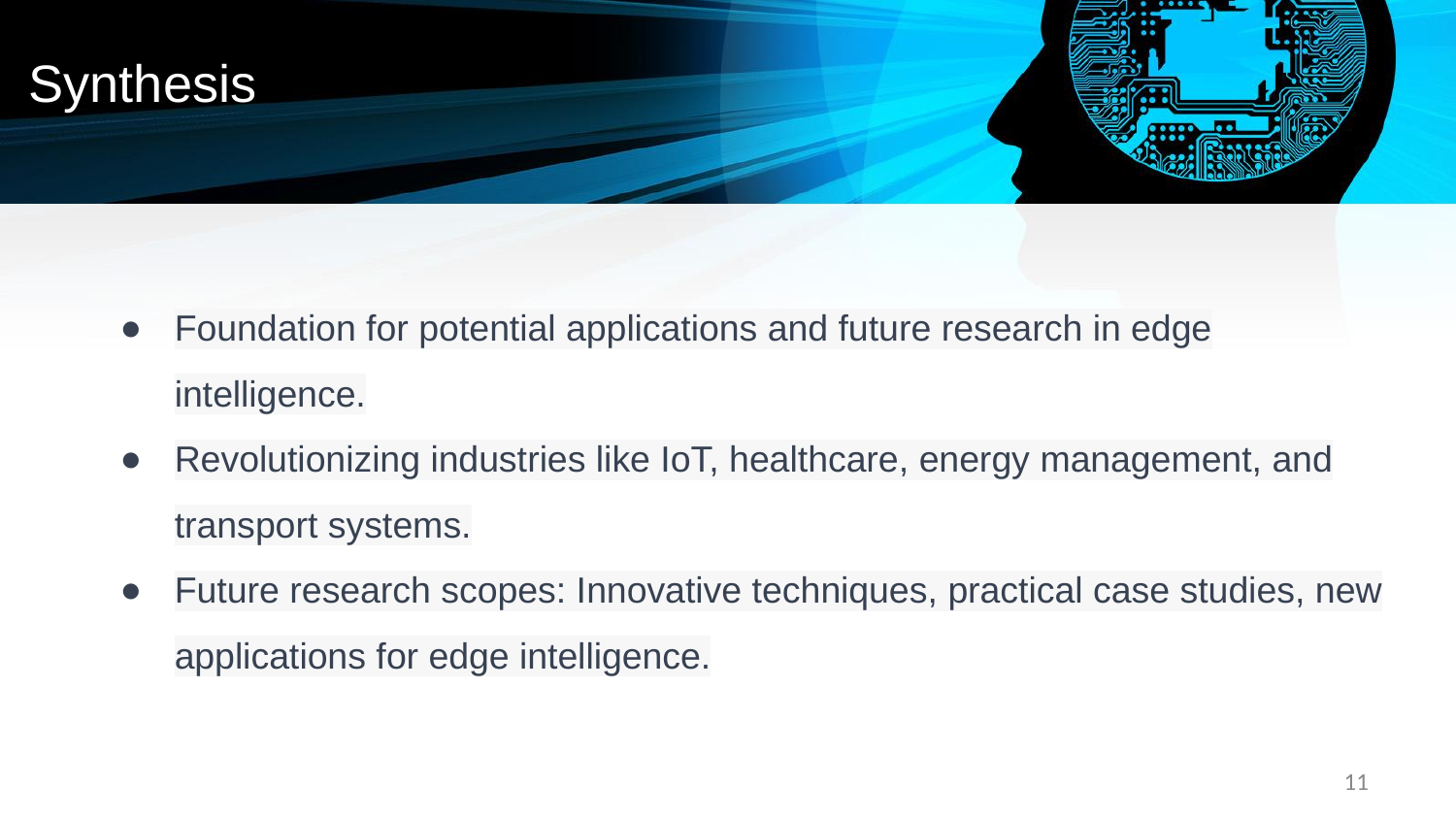

Synthesis

Foundation for potential applications and future research in edge intelligence.
Revolutionizing industries like IoT, healthcare, energy management, and transport systems.
Future research scopes: Innovative techniques, practical case studies, new applications for edge intelligence.

11